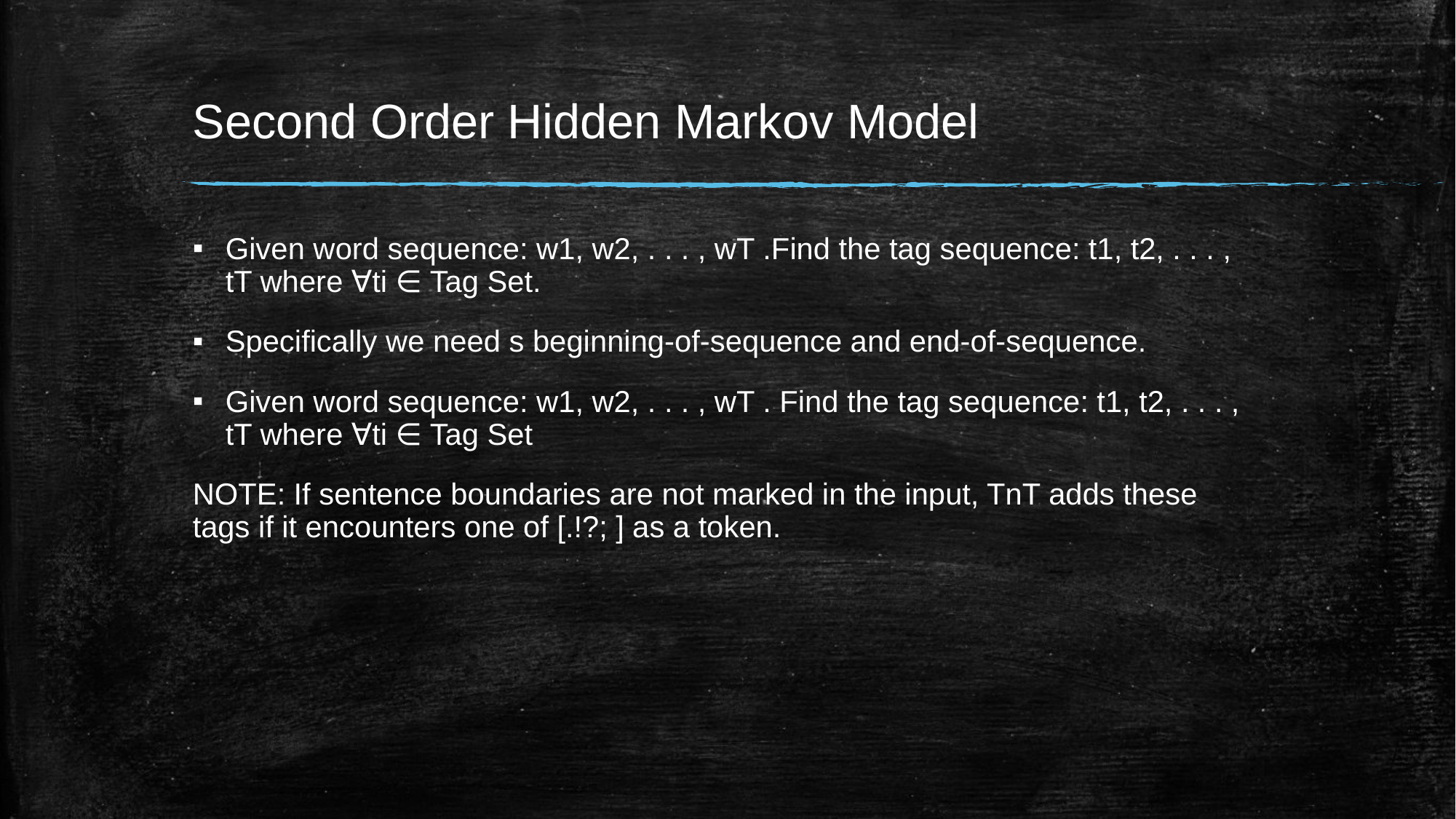

# Second Order Hidden Markov Model
Given word sequence: w1, w2, . . . , wT .Find the tag sequence: t1, t2, . . . , tT where ∀ti ∈ Tag Set.
Specifically we need s beginning-of-sequence and end-of-sequence.
Given word sequence: w1, w2, . . . , wT . Find the tag sequence: t1, t2, . . . , tT where ∀ti ∈ Tag Set
NOTE: If sentence boundaries are not marked in the input, TnT adds these tags if it encounters one of [.!?; ] as a token.